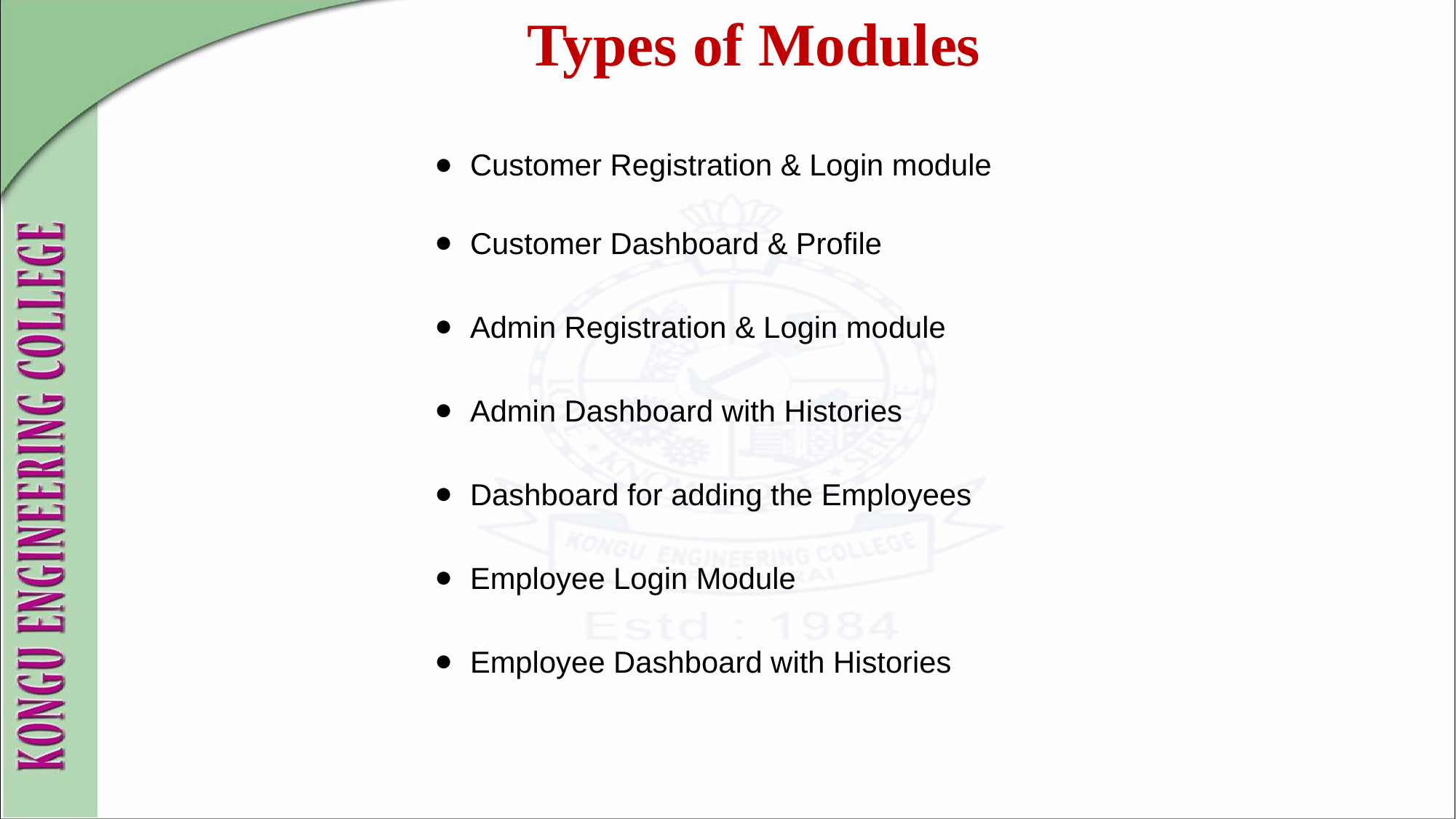

Types of Modules
Customer Registration & Login module
Customer Dashboard & Profile
Admin Registration & Login module
Admin Dashboard with Histories
Dashboard for adding the Employees
Employee Login Module
Employee Dashboard with Histories